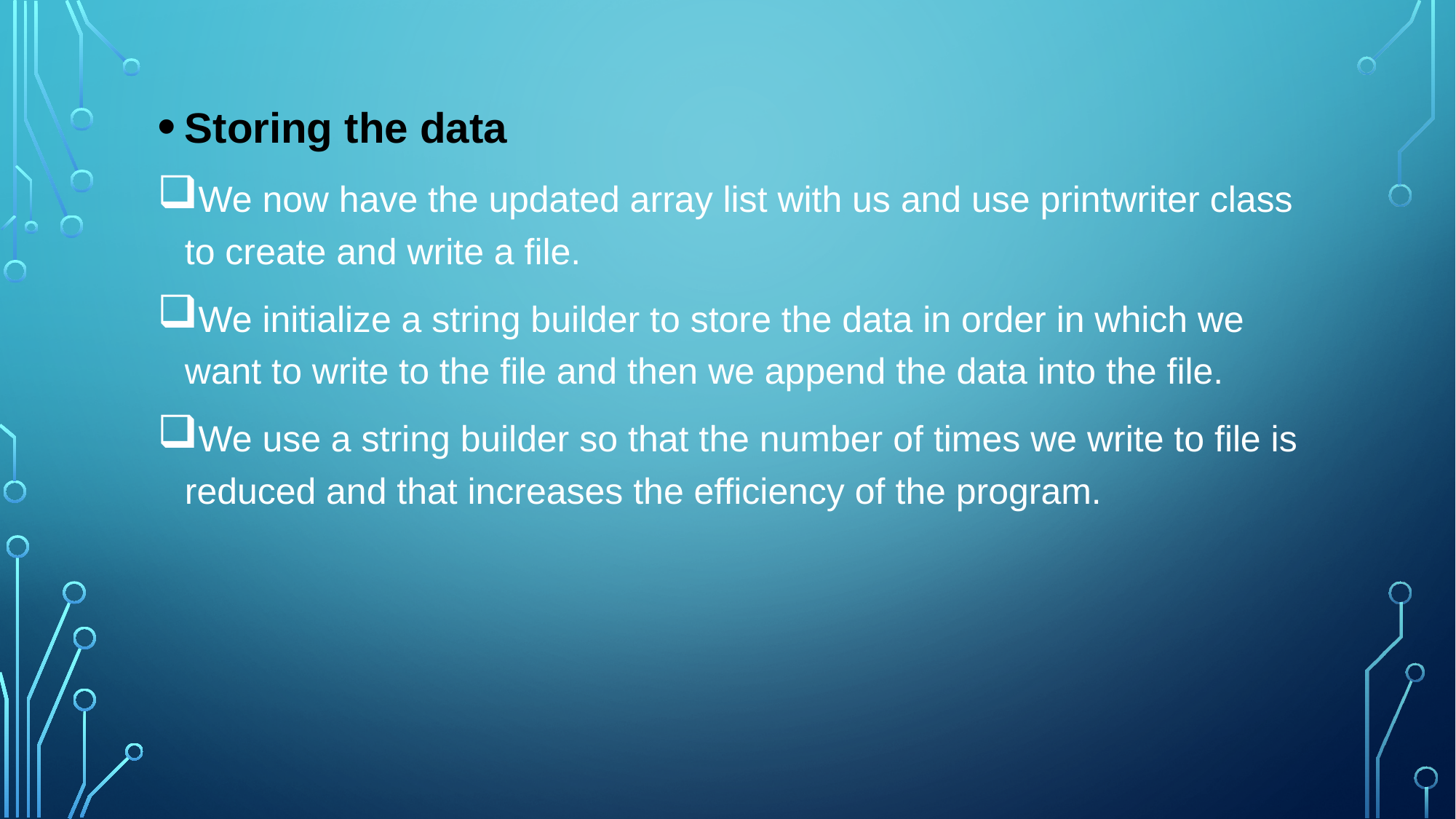

Storing the data
We now have the updated array list with us and use printwriter class to create and write a file.
We initialize a string builder to store the data in order in which we want to write to the file and then we append the data into the file.
We use a string builder so that the number of times we write to file is reduced and that increases the efficiency of the program.